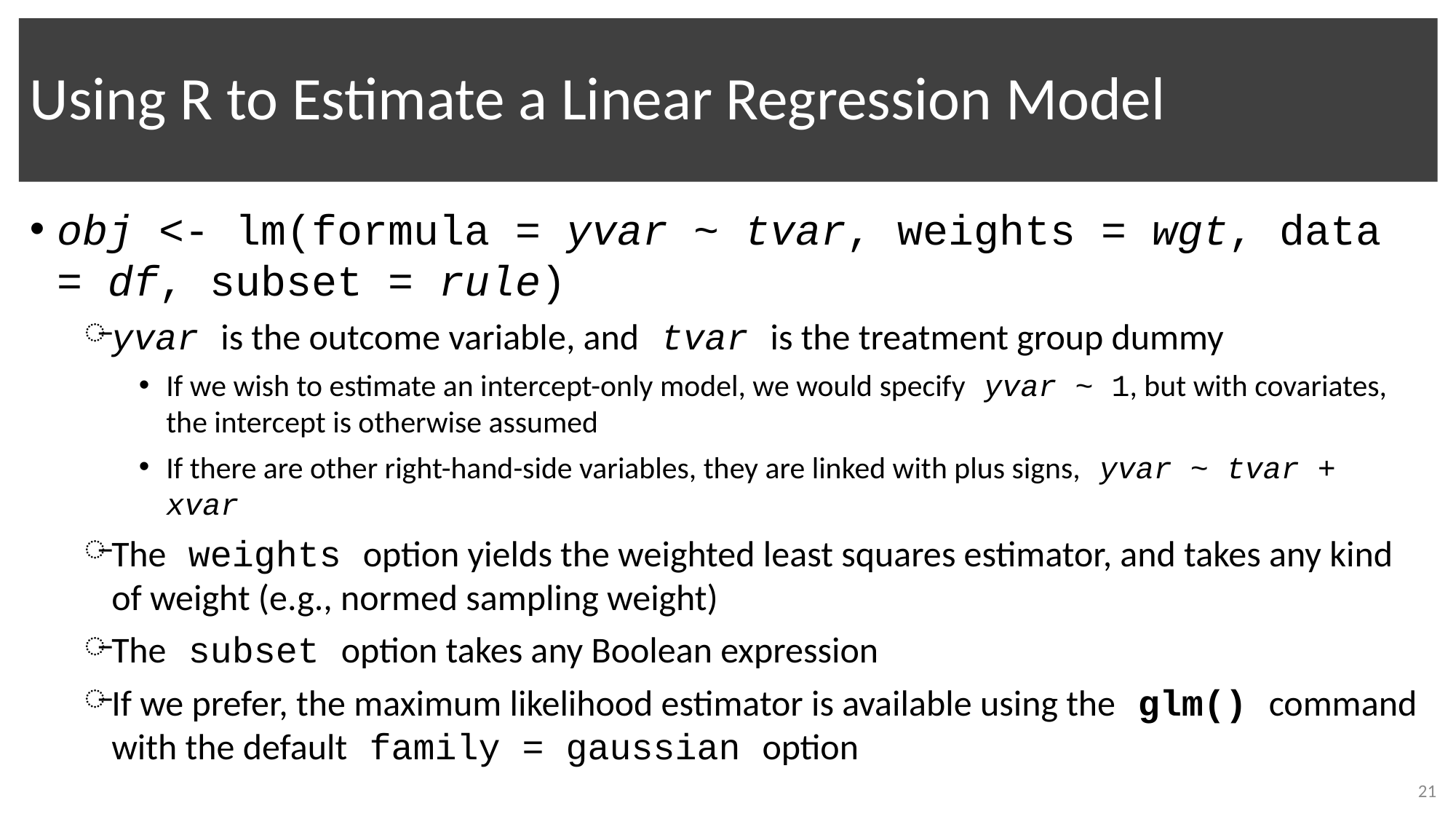

# Using R to Estimate a Linear Regression Model
obj <- lm(formula = yvar ~ tvar, weights = wgt, data = df, subset = rule)
yvar is the outcome variable, and tvar is the treatment group dummy
If we wish to estimate an intercept-only model, we would specify yvar ~ 1, but with covariates, the intercept is otherwise assumed
If there are other right-hand-side variables, they are linked with plus signs, yvar ~ tvar + xvar
The weights option yields the weighted least squares estimator, and takes any kind of weight (e.g., normed sampling weight)
The subset option takes any Boolean expression
If we prefer, the maximum likelihood estimator is available using the glm() command with the default family = gaussian option

21